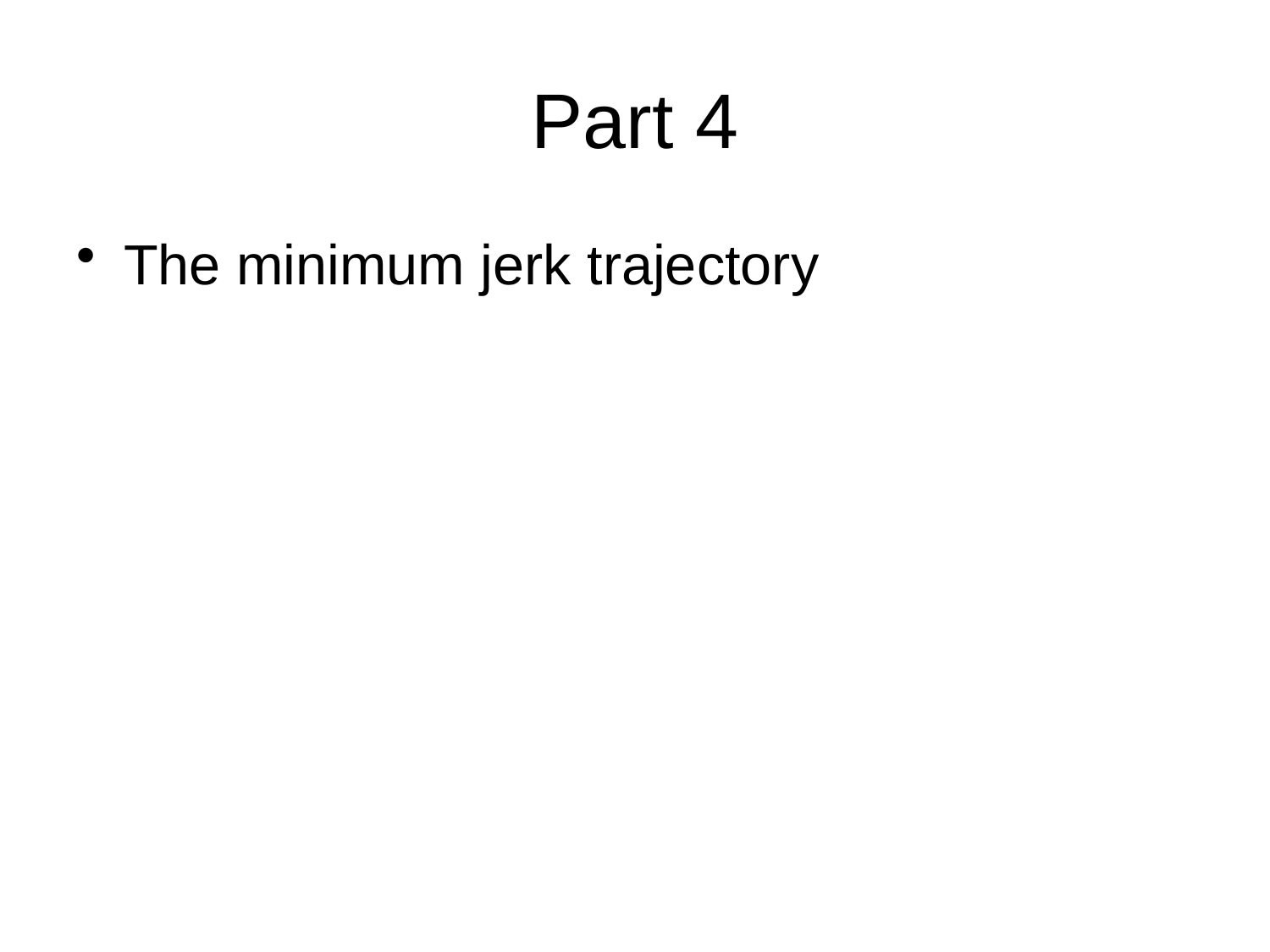

# Part 4
The minimum jerk trajectory